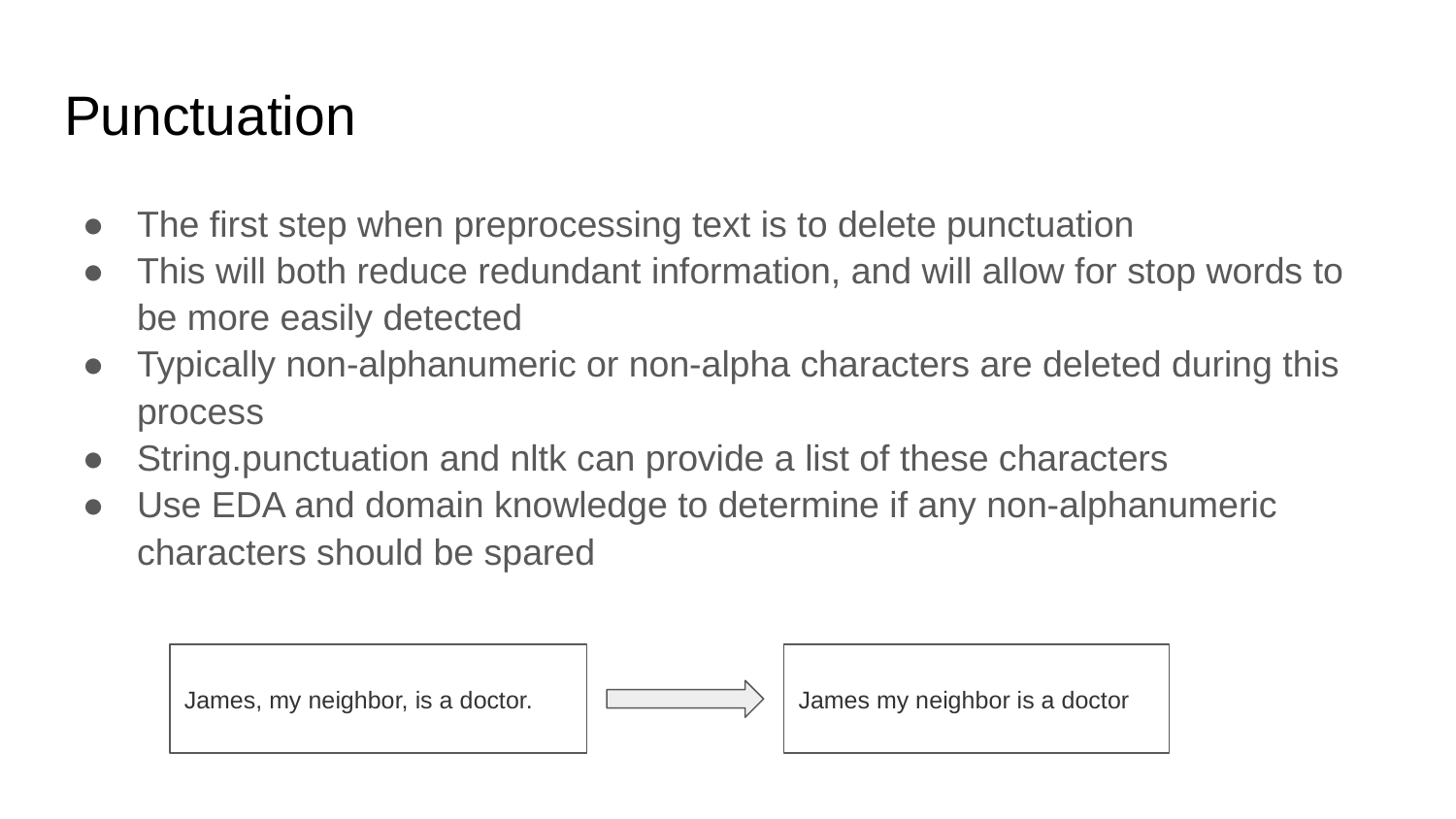

# Punctuation
The first step when preprocessing text is to delete punctuation
This will both reduce redundant information, and will allow for stop words to be more easily detected
Typically non-alphanumeric or non-alpha characters are deleted during this process
String.punctuation and nltk can provide a list of these characters
Use EDA and domain knowledge to determine if any non-alphanumeric characters should be spared
James, my neighbor, is a doctor.
James my neighbor is a doctor